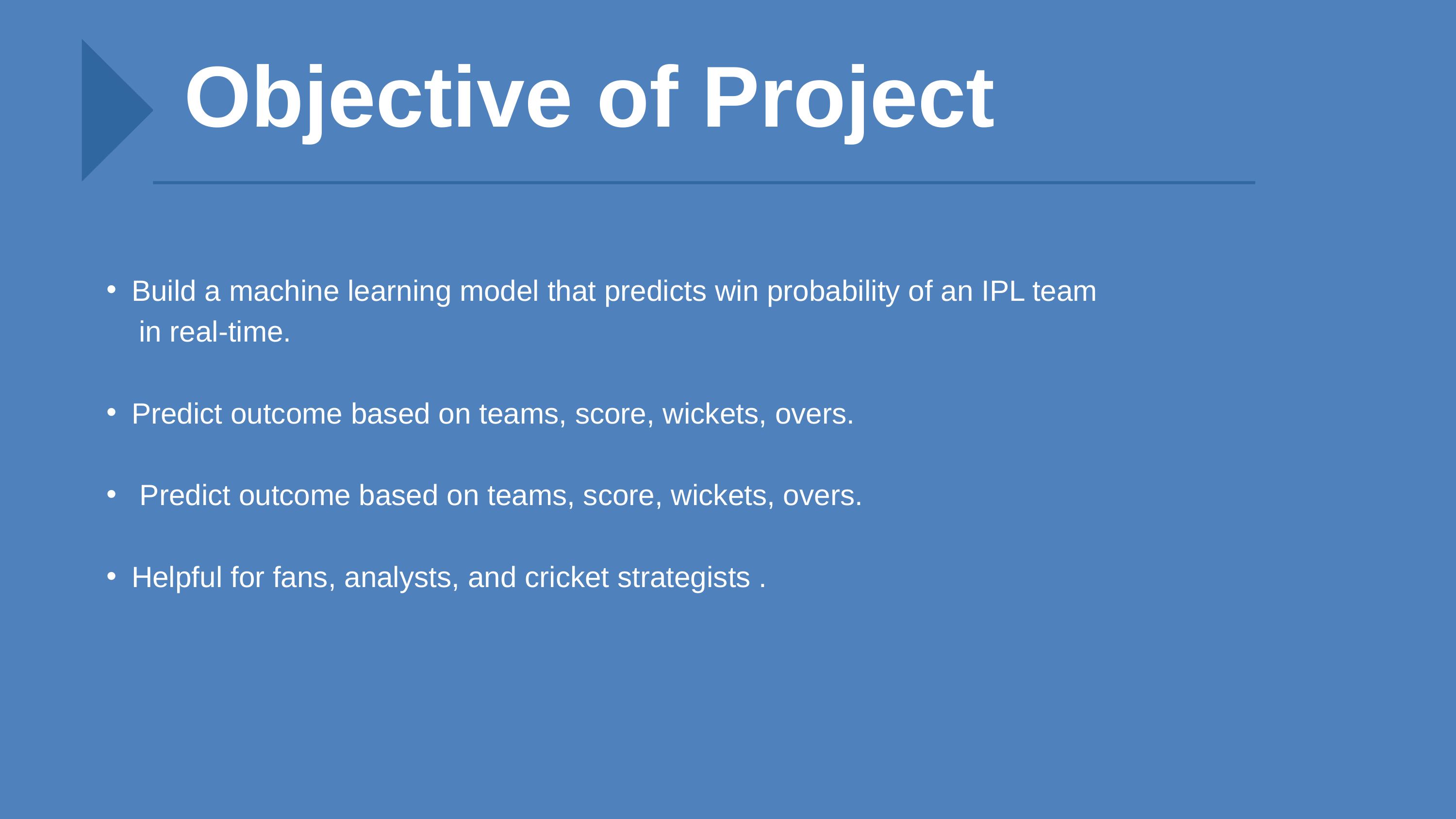

Objective of Project

Build a machine learning model that predicts win probability of an IPL team
       in real-time.

Predict outcome based on teams, score, wickets, overs.

 Predict outcome based on teams, score, wickets, overs.

Helpful for fans, analysts, and cricket strategists .